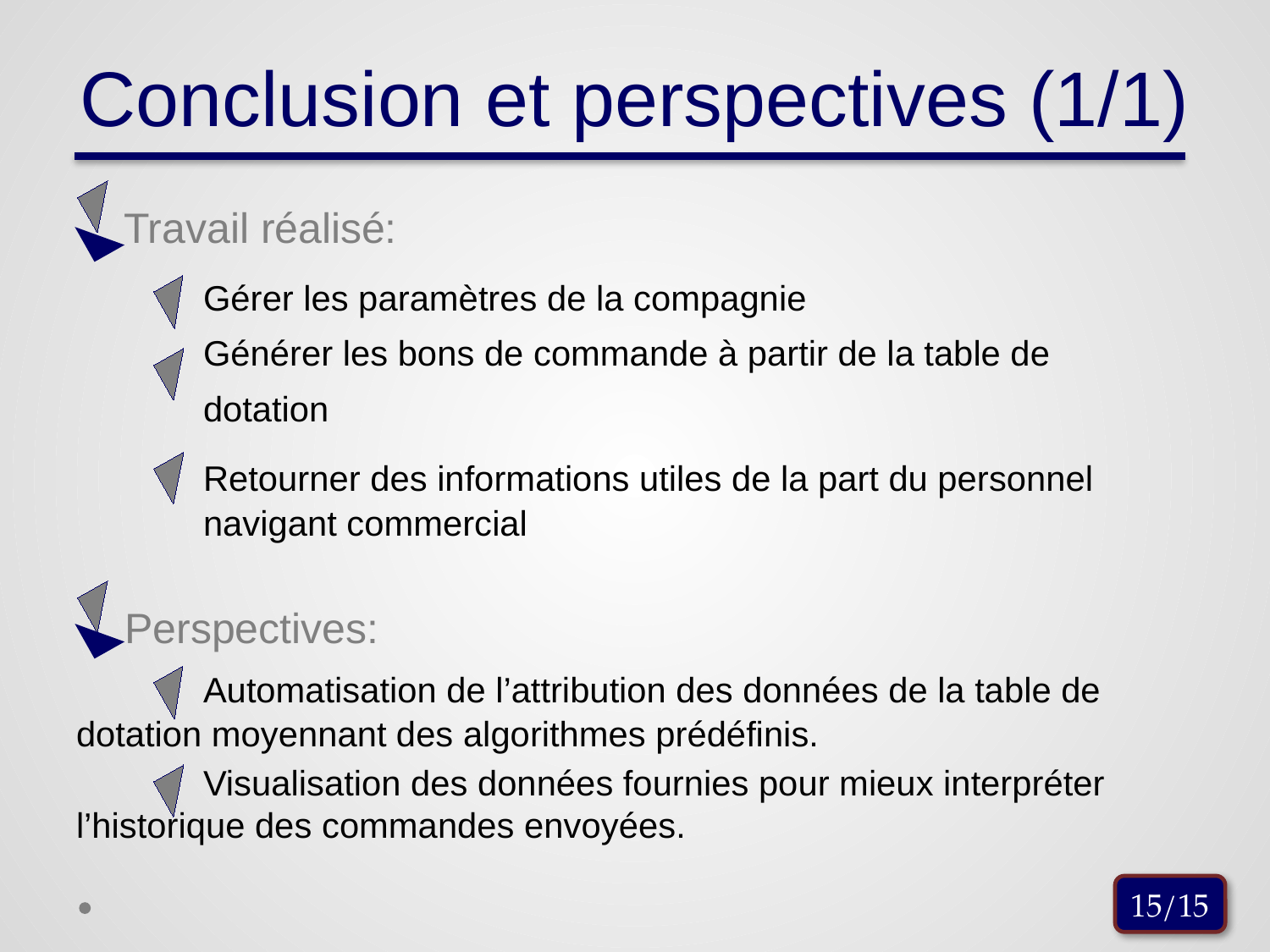

# Conclusion et perspectives (1/1)

    Travail réalisé:
	Gérer les paramètres de la compagnie
	Générer les bons de commande à partir de la table de        	dotation
	Retourner des informations utiles de la part du personnel 	navigant commercial

     Perspectives:
	Automatisation de l’attribution des données de la table de dotation moyennant des algorithmes prédéfinis.
	Visualisation des données fournies pour mieux interpréter l’historique des commandes envoyées.

15/15
Personnel navigant commercial